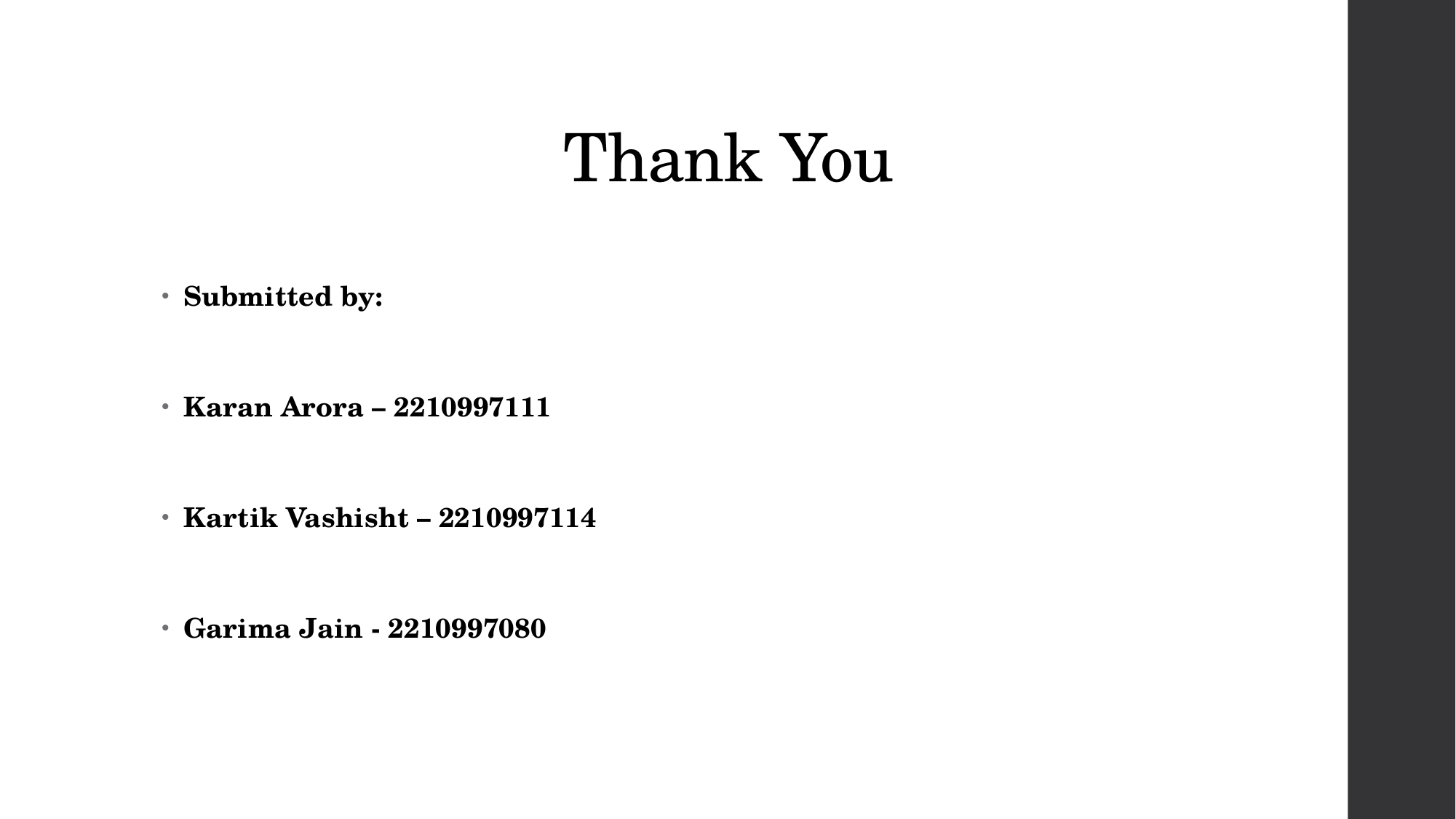

# Thank You

Submitted by:

Karan Arora – 2210997111

Kartik Vashisht – 2210997114

Garima Jain - 2210997080